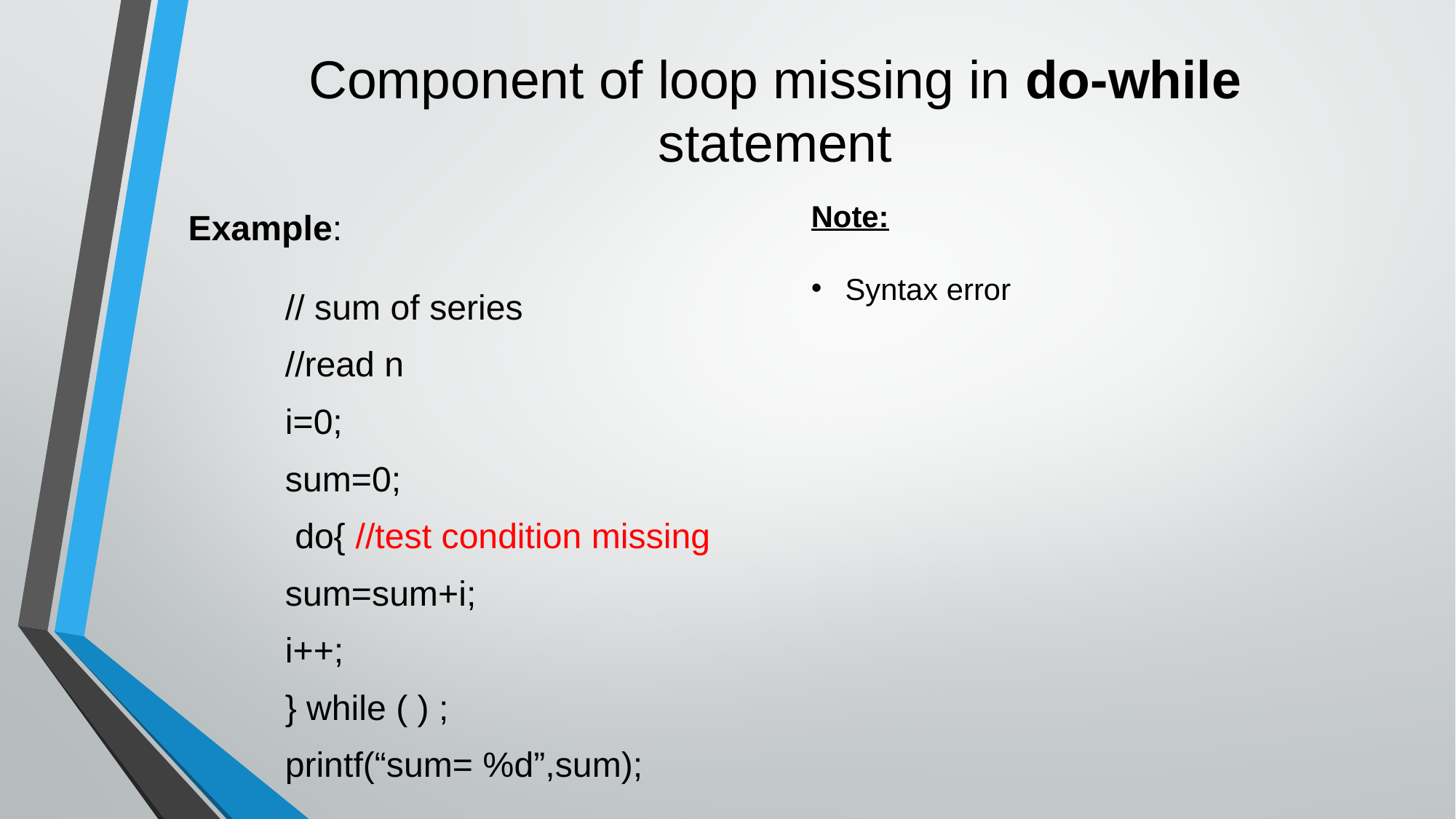

# Component of loop missing in do-while statement
Example:
	// sum of series
	//read n
	i=0;
	sum=0;
	 do{ //test condition missing
			sum=sum+i;
			i++;
	} while ( ) ;
	printf(“sum= %d”,sum);

Note:

Syntax error